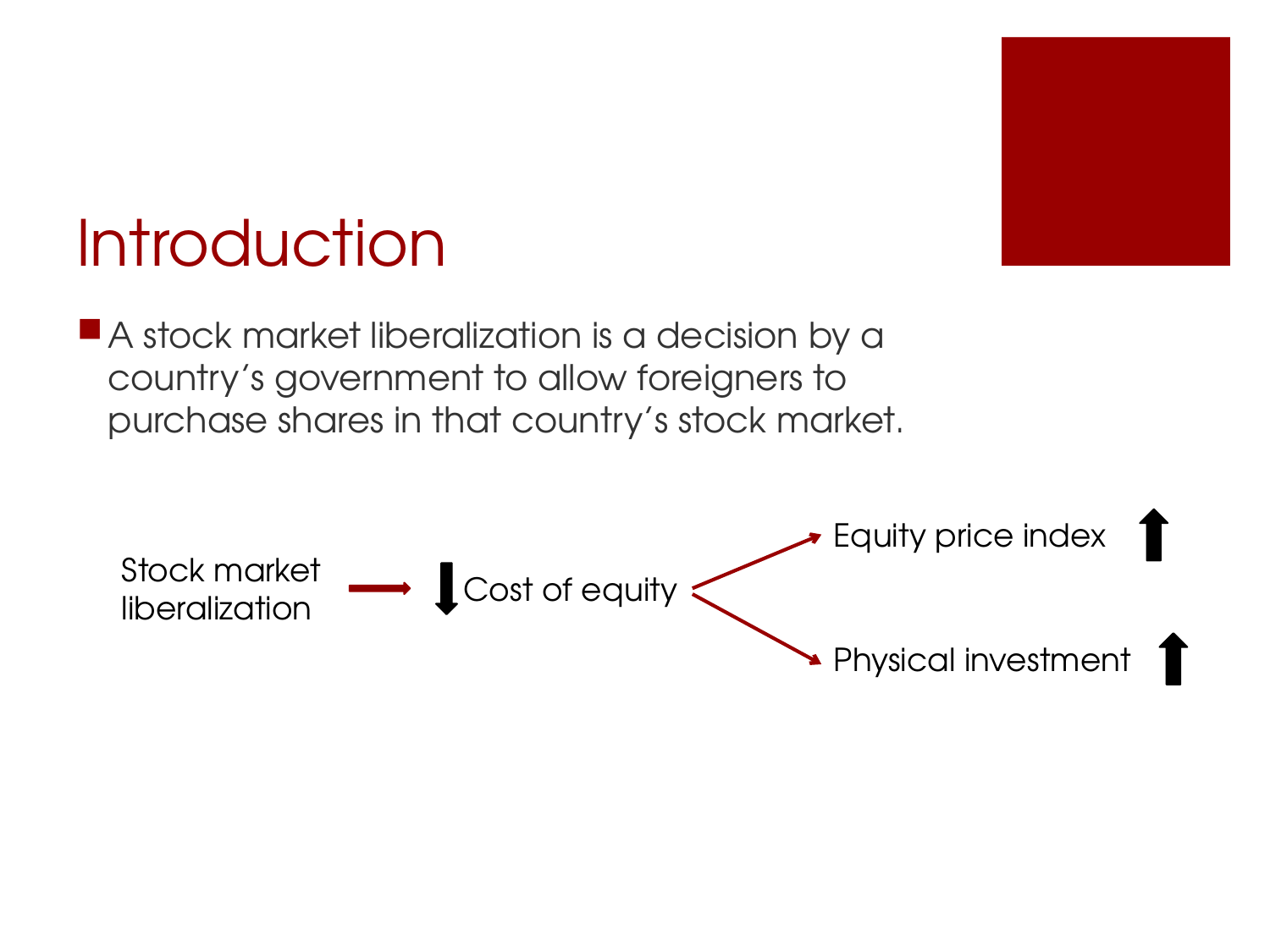

# Introduction
A stock market liberalization is a decision by a country’s government to allow foreigners to purchase shares in that country’s stock market.
Equity price index

Stock market liberalization

Cost of equity

Physical investment